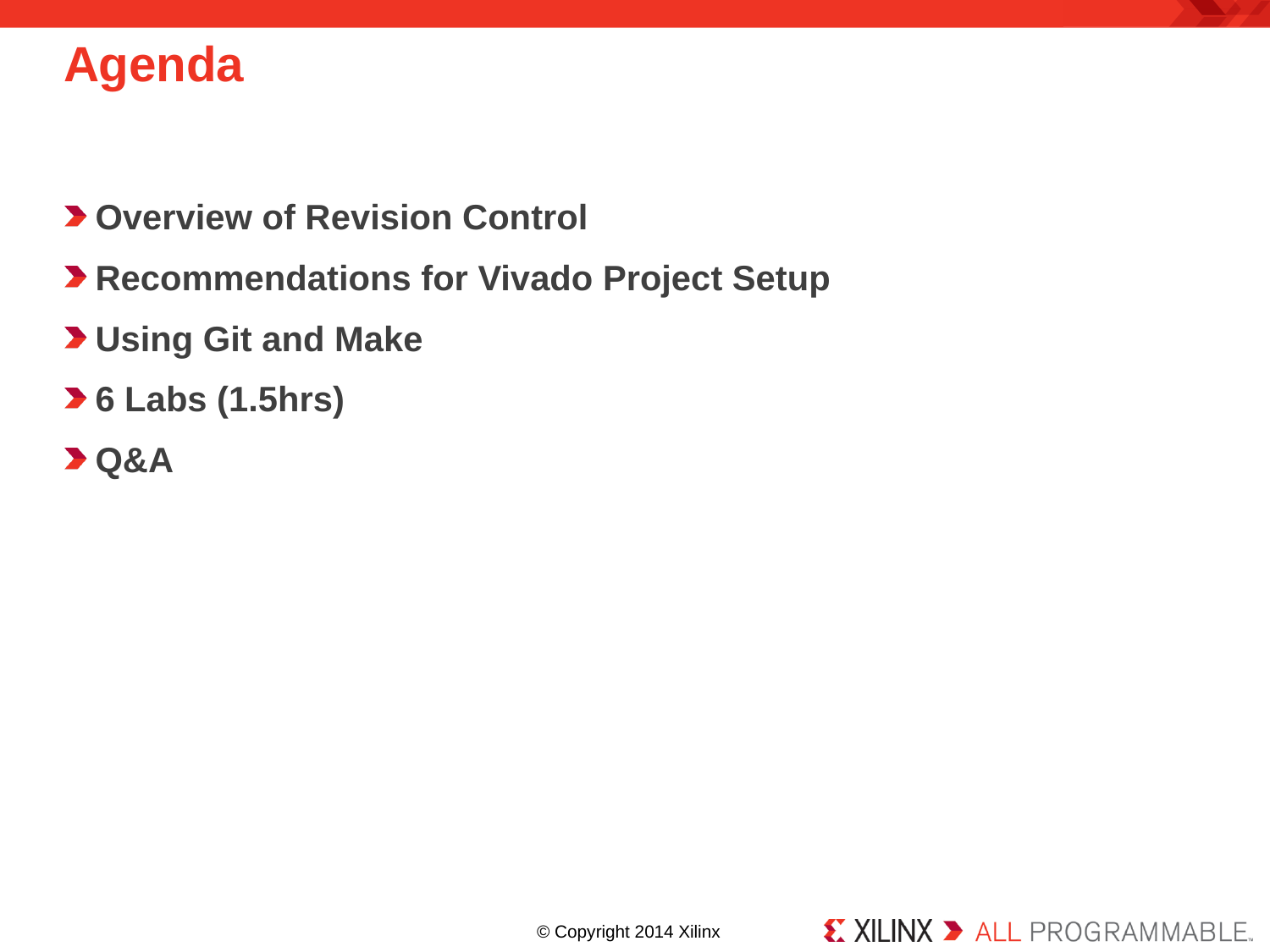

# Agenda
Overview of Revision Control
Recommendations for Vivado Project Setup
Using Git and Make
6 Labs (1.5hrs)
Q&A